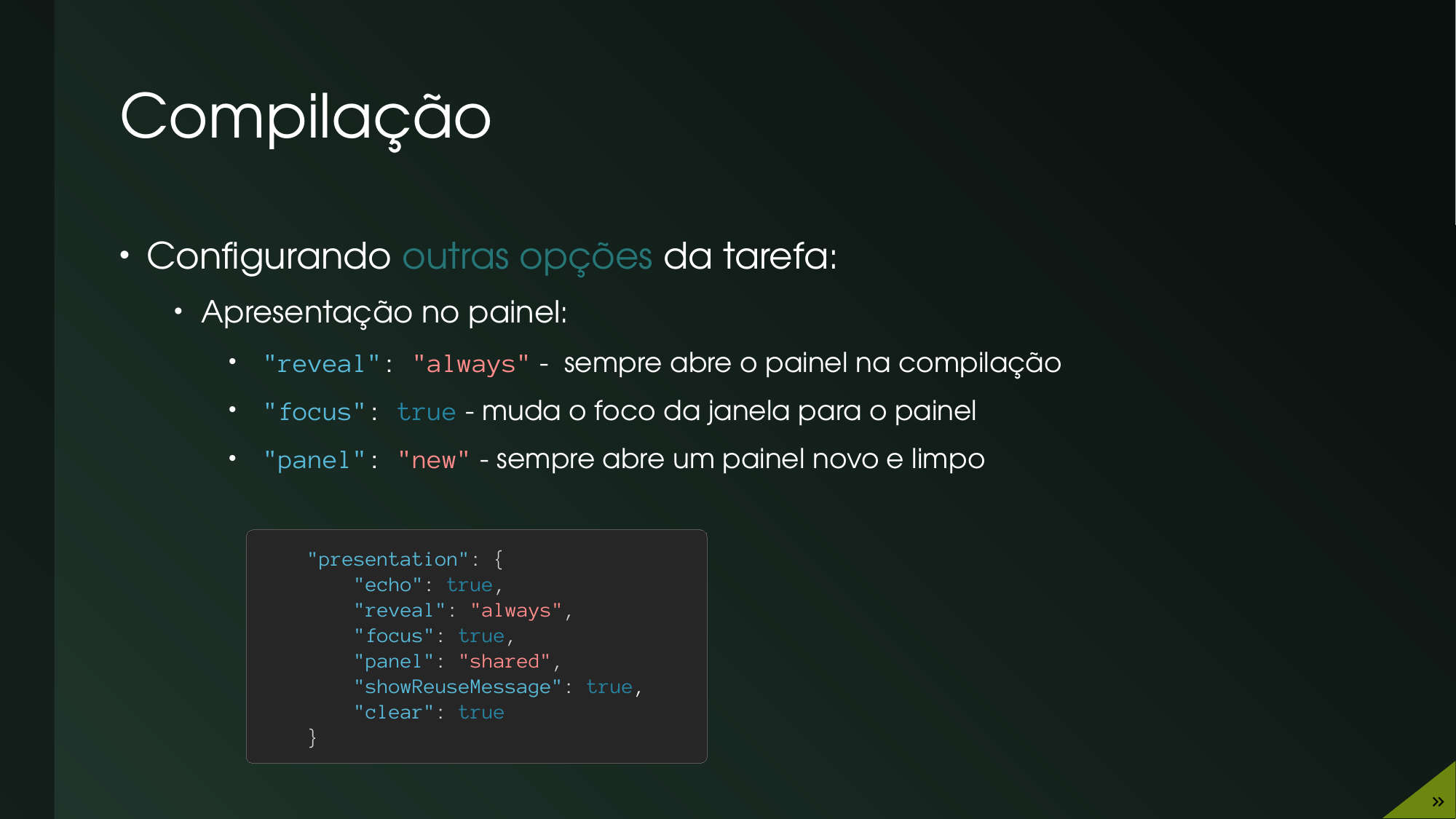

# Compilação
Configurando outras opções da tarefa:
Apresentação no painel:
 "reveal": "always" -  sempre abre o painel na compilação
 "focus": true - muda o foco da janela para o painel
 "panel": "new" - sempre abre um painel novo e limpo
    "presentation": {
        "echo": true,
        "reveal": "always",
        "focus": true,
        "panel": "shared",
        "showReuseMessage": true,
        "clear": true
    }

»